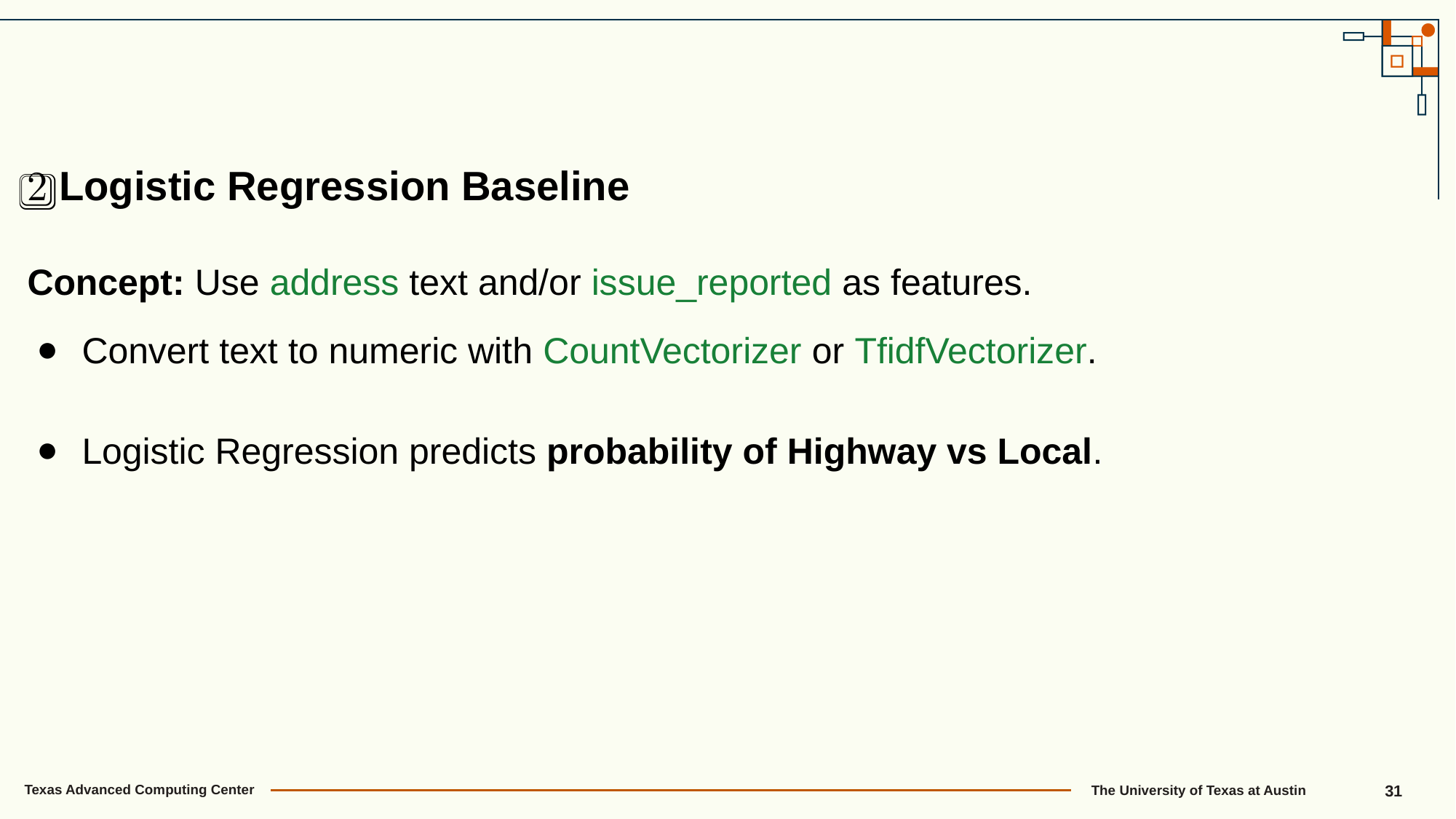

2️⃣ Logistic Regression Baseline
Concept: Use address text and/or issue_reported as features.
Convert text to numeric with CountVectorizer or TfidfVectorizer.
Logistic Regression predicts probability of Highway vs Local.